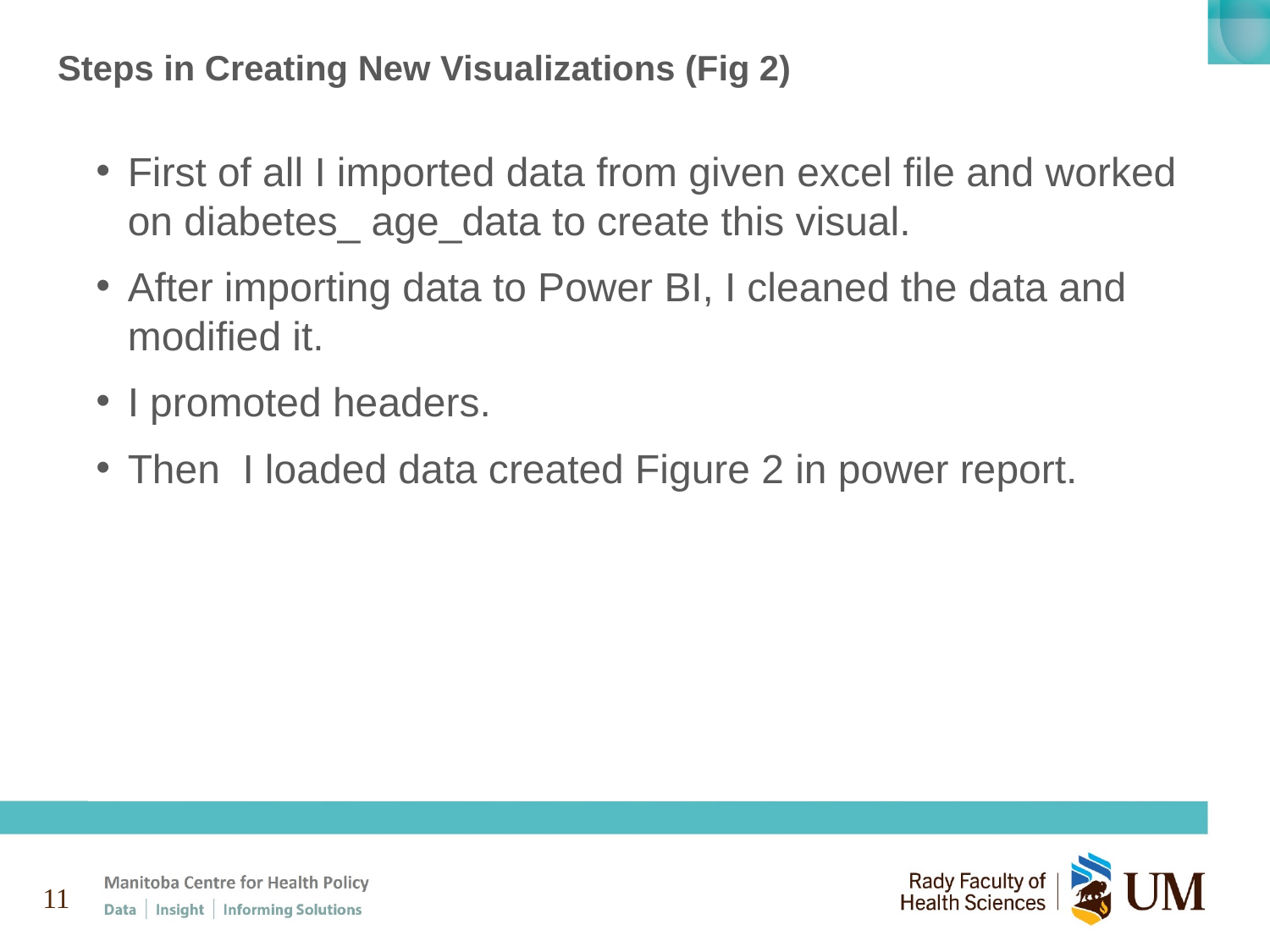

# Steps in Creating New Visualizations (Fig 2)
First of all I imported data from given excel file and worked on diabetes_ age_data to create this visual.
After importing data to Power BI, I cleaned the data and modified it.
I promoted headers.
Then  I loaded data created Figure 2 in power report.